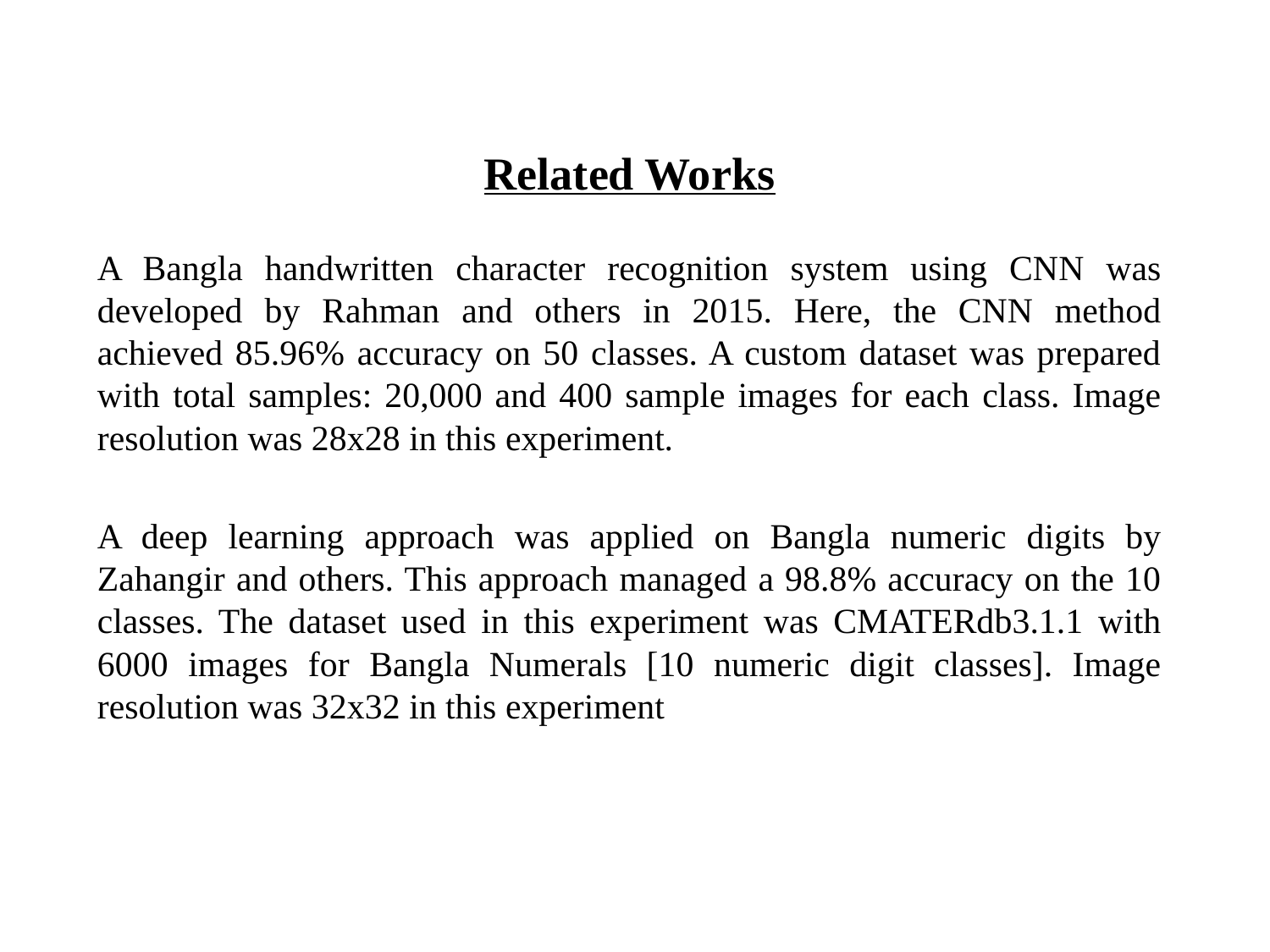

Related Works

A Bangla handwritten character recognition system using CNN was developed by Rahman and others in 2015. Here, the CNN method achieved 85.96% accuracy on 50 classes. A custom dataset was prepared with total samples: 20,000 and 400 sample images for each class. Image resolution was 28x28 in this experiment.

A deep learning approach was applied on Bangla numeric digits by Zahangir and others. This approach managed a 98.8% accuracy on the 10 classes. The dataset used in this experiment was CMATERdb3.1.1 with 6000 images for Bangla Numerals [10 numeric digit classes]. Image resolution was 32x32 in this experiment